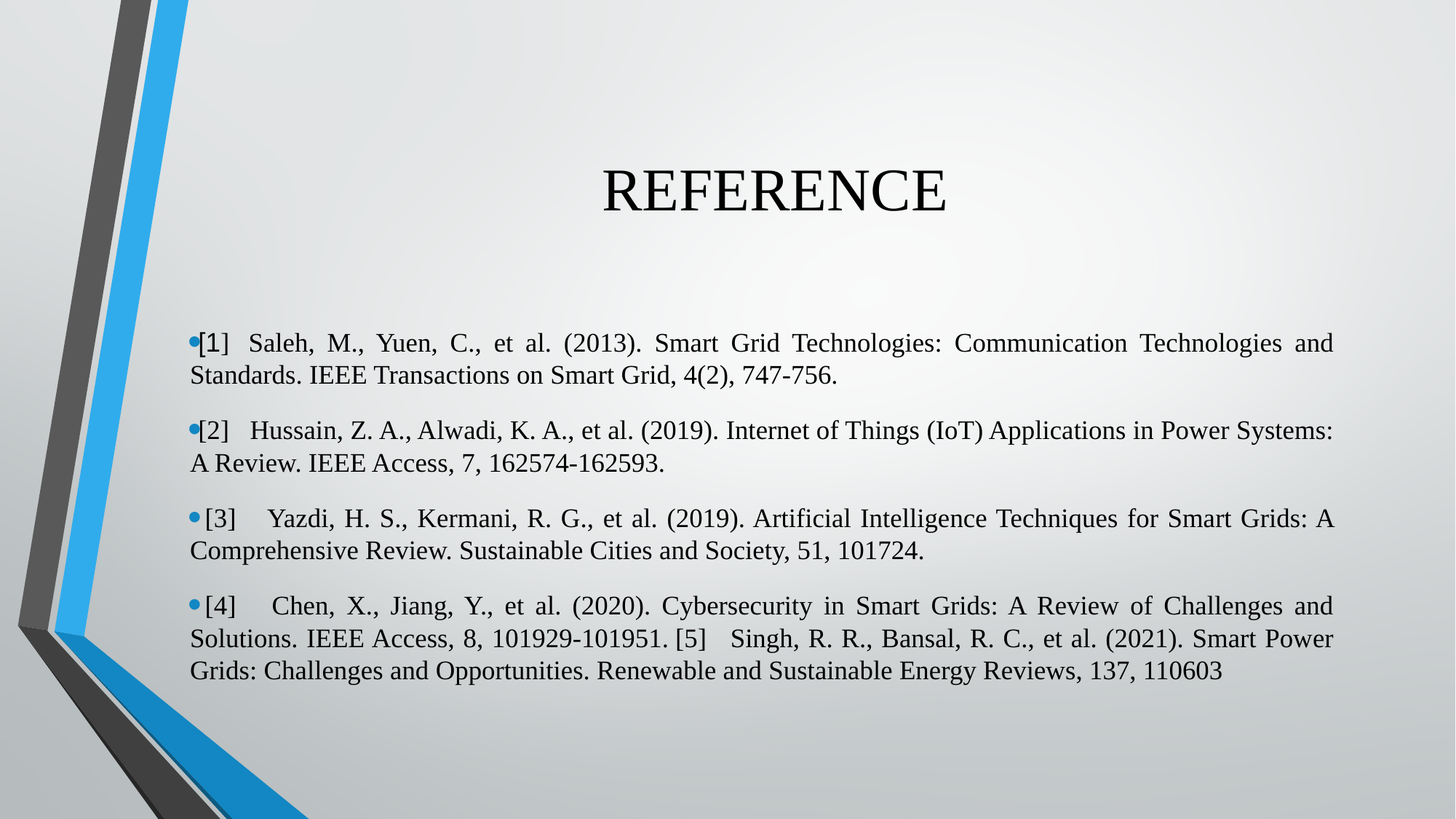

# REFERENCE
[1]  Saleh, M., Yuen, C., et al. (2013). Smart Grid Technologies: Communication Technologies and Standards. IEEE Transactions on Smart Grid, 4(2), 747-756.
[2]   Hussain, Z. A., Alwadi, K. A., et al. (2019). Internet of Things (IoT) Applications in Power Systems: A Review. IEEE Access, 7, 162574-162593.
 [3]    Yazdi, H. S., Kermani, R. G., et al. (2019). Artificial Intelligence Techniques for Smart Grids: A Comprehensive Review. Sustainable Cities and Society, 51, 101724.
 [4]    Chen, X., Jiang, Y., et al. (2020). Cybersecurity in Smart Grids: A Review of Challenges and Solutions. IEEE Access, 8, 101929-101951. [5]   Singh, R. R., Bansal, R. C., et al. (2021). Smart Power Grids: Challenges and Opportunities. Renewable and Sustainable Energy Reviews, 137, 110603